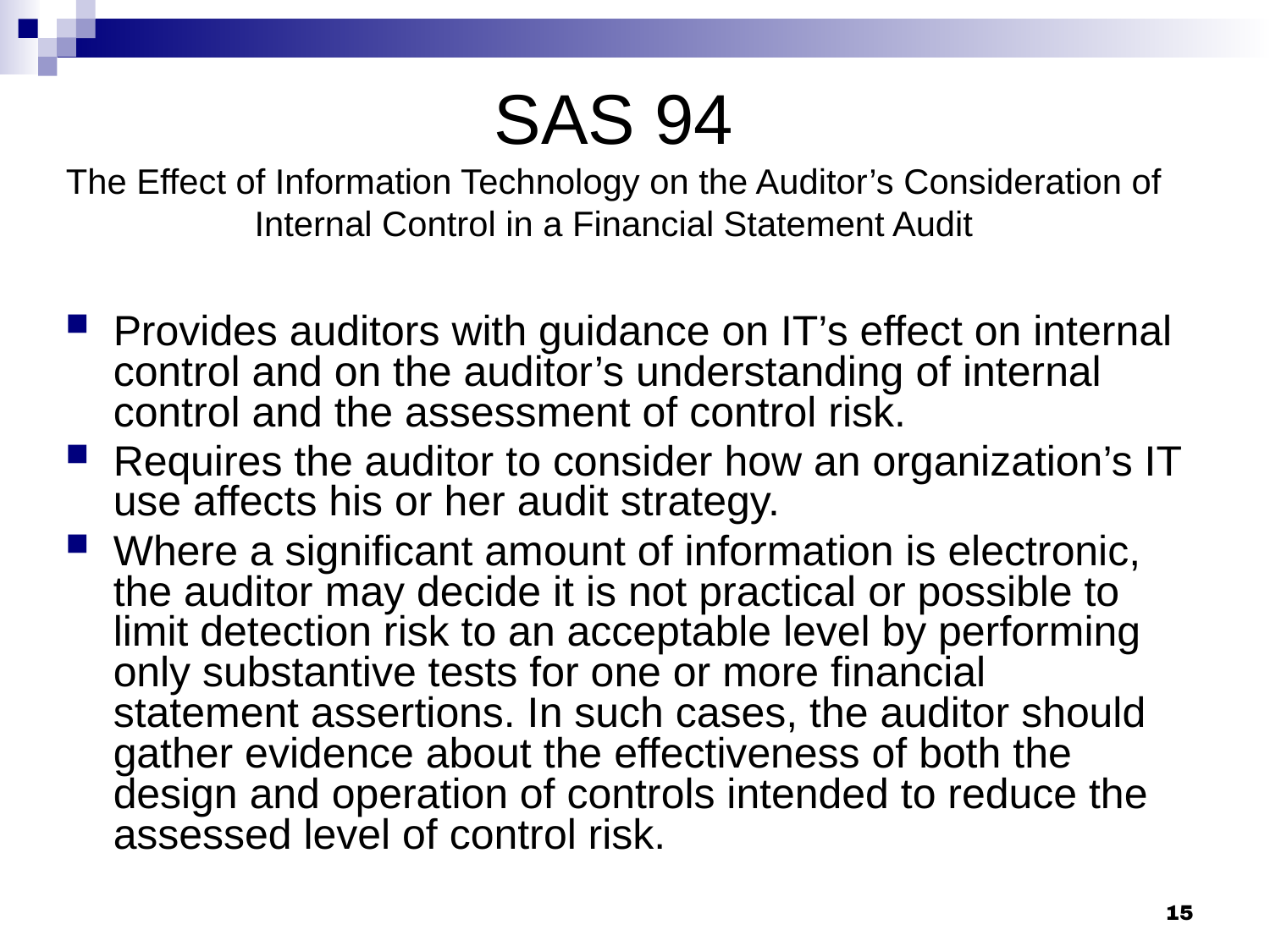

# SAS 94 The Effect of Information Technology on the Auditor’s Consideration of Internal Control in a Financial Statement Audit
Provides auditors with guidance on IT’s effect on internal control and on the auditor’s understanding of internal control and the assessment of control risk.
Requires the auditor to consider how an organization’s IT use affects his or her audit strategy.
Where a significant amount of information is electronic, the auditor may decide it is not practical or possible to limit detection risk to an acceptable level by performing only substantive tests for one or more financial statement assertions. In such cases, the auditor should gather evidence about the effectiveness of both the design and operation of controls intended to reduce the assessed level of control risk.
15